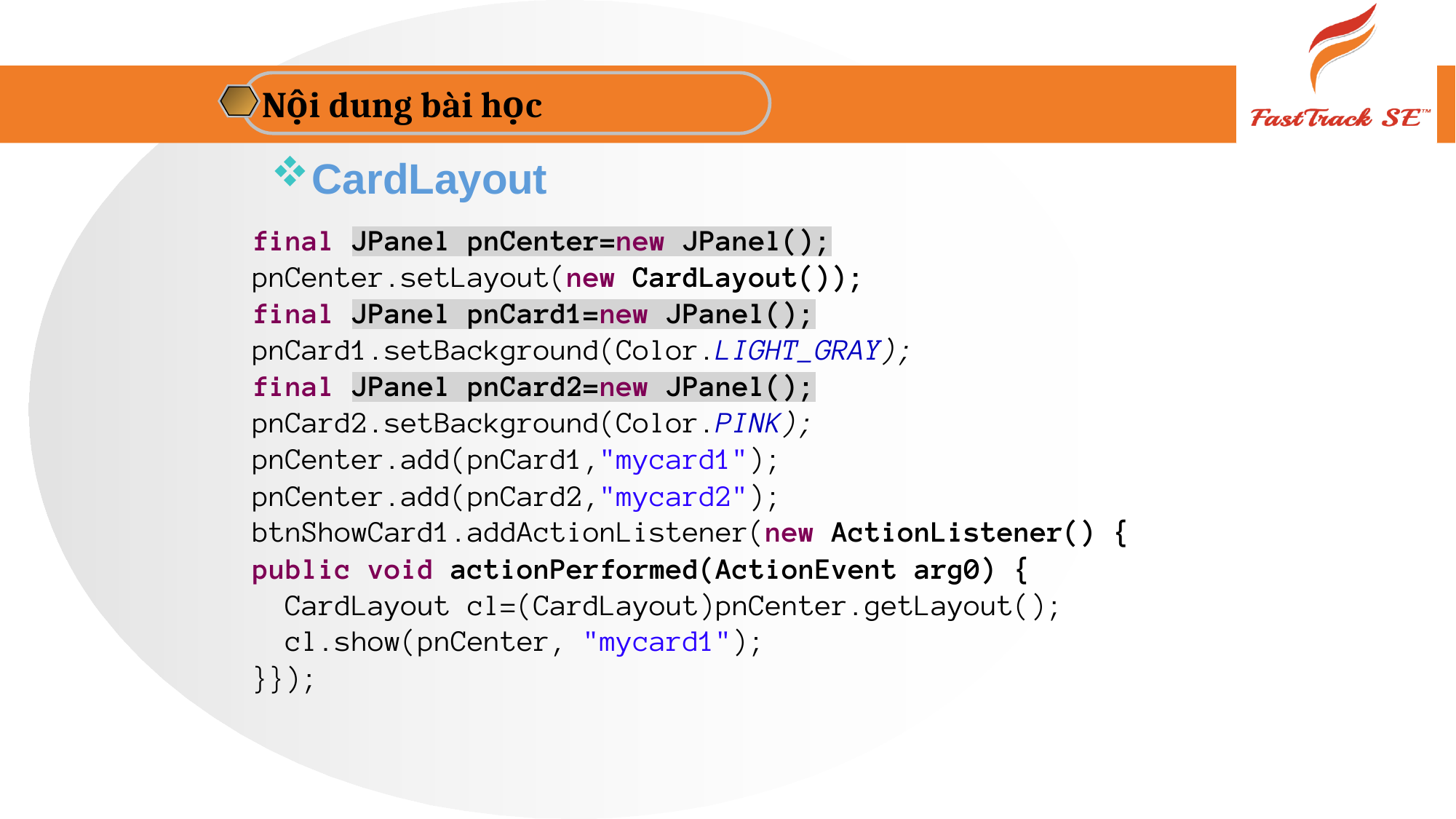

Nội dung bài học

CardLayout
final JPanel pnCenter=new JPanel();
pnCenter.setLayout(new CardLayout());
final JPanel pnCard1=new JPanel();
pnCard1.setBackground(Color.LIGHT_GRAY);
final JPanel pnCard2=new JPanel();
pnCard2.setBackground(Color.PINK);
pnCenter.add(pnCard1,"mycard1");
pnCenter.add(pnCard2,"mycard2");
btnShowCard1.addActionListener(new ActionListener() {
public void actionPerformed(ActionEvent arg0) {
  CardLayout cl=(CardLayout)pnCenter.getLayout();
  cl.show(pnCenter, "mycard1");
}});